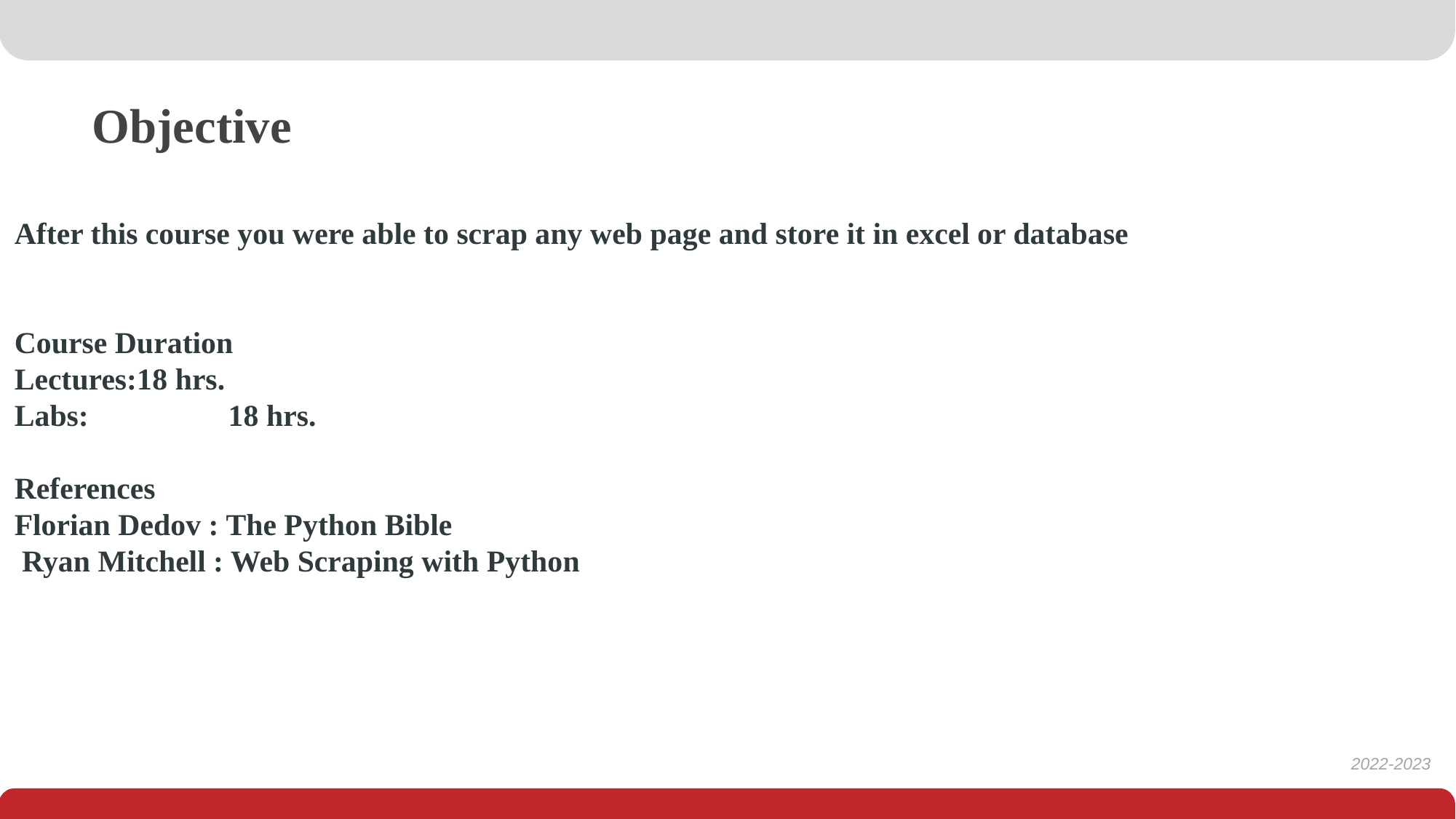

Objective
After this course you were able to scrap any web page and store it in excel or database

Course Duration
Lectures:18 hrs.
Labs:		 18 hrs.

References
Florian Dedov : The Python Bible
 Ryan Mitchell : Web Scraping with Python

2022-2023